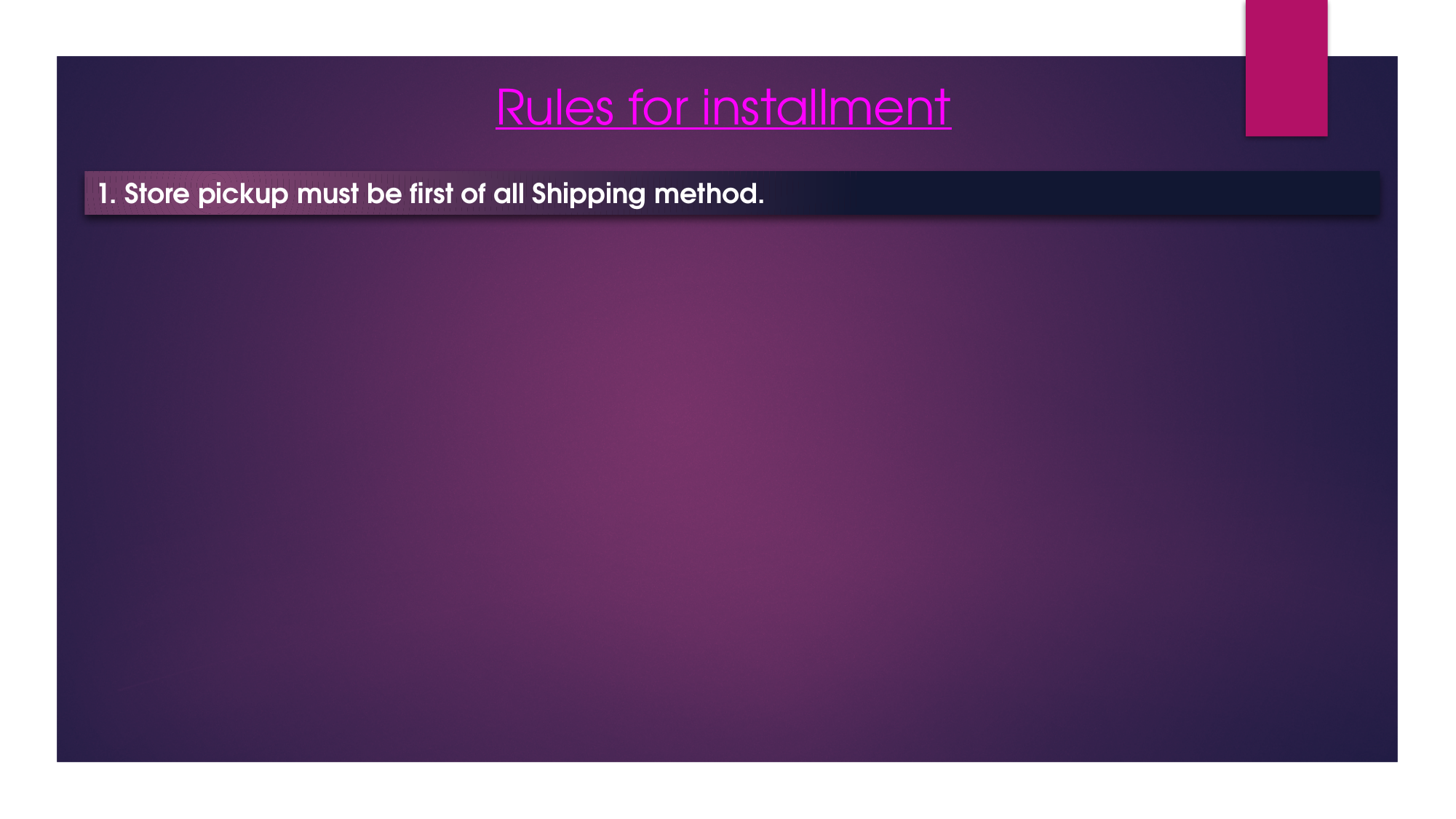

# Rules for installment
1. Store pickup must be first of all Shipping method.